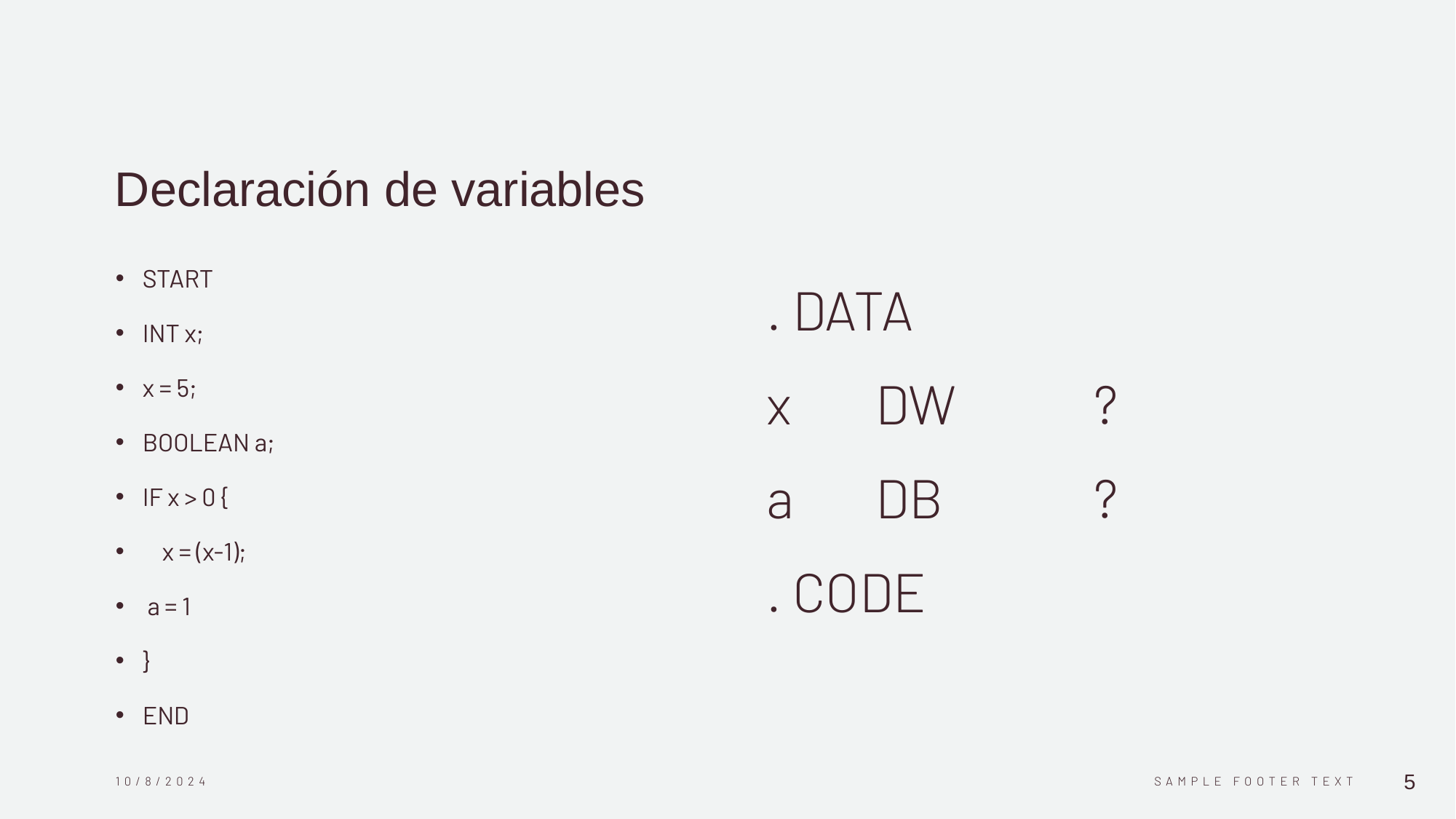

# Declaración de variables
START
INT x;
x = 5;
BOOLEAN a;
IF x > 0 {
    x = (x-1);
 a = 1
}
END

. DATA
x  	DW  		?
a 	DB		?
. CODE

10/8/2024
Sample Footer Text
5